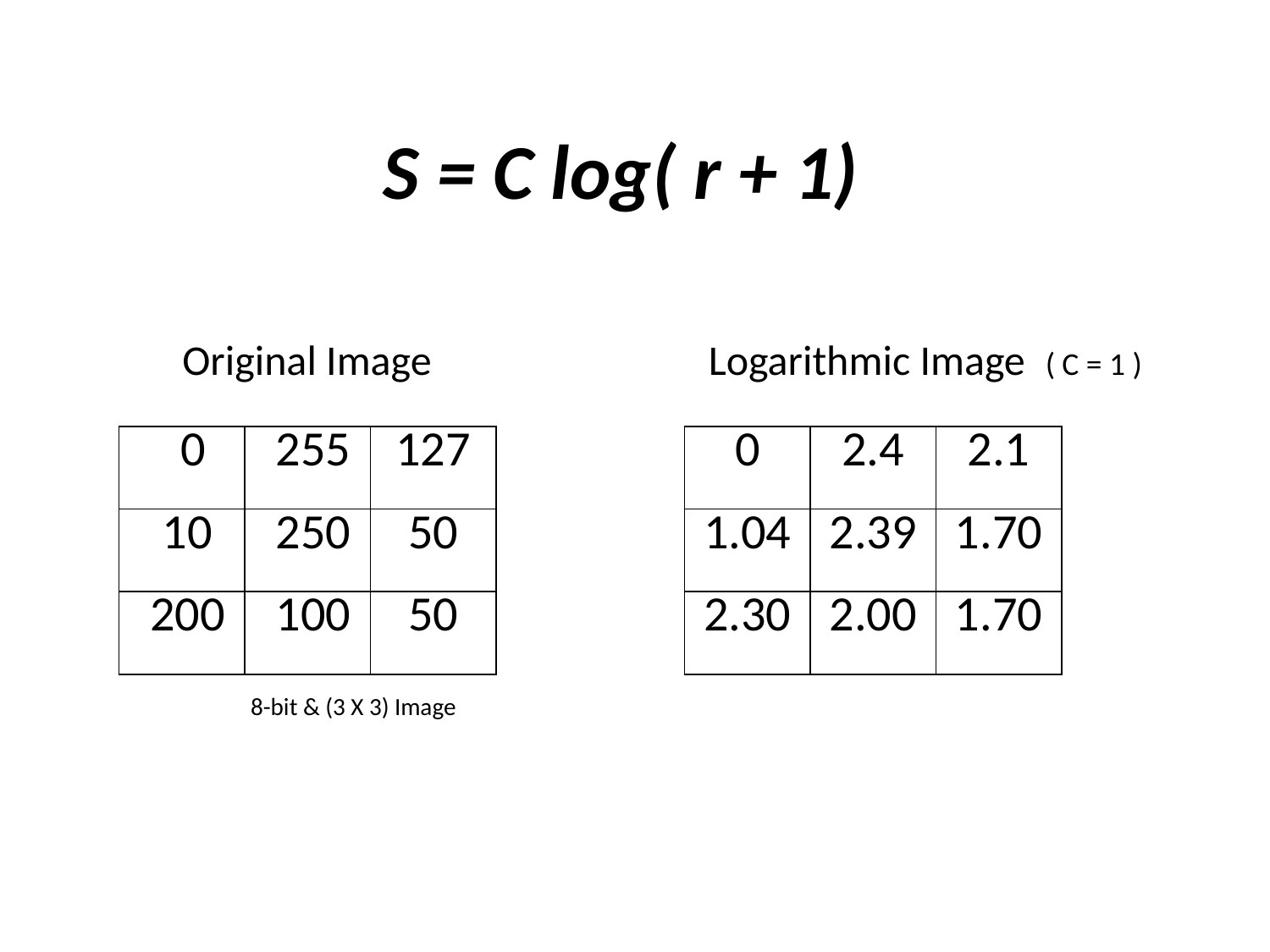

# S = C log( r + 1)
Original Image
Logarithmic Image
( C = 1 )
| 0 | 255 | 127 |
| --- | --- | --- |
| 10 | 250 | 50 |
| 200 | 100 | 50 |
| 0 | 2.4 | 2.1 |
| --- | --- | --- |
| 1.04 | 2.39 | 1.70 |
| 2.30 | 2.00 | 1.70 |
8-bit & (3 X 3) Image